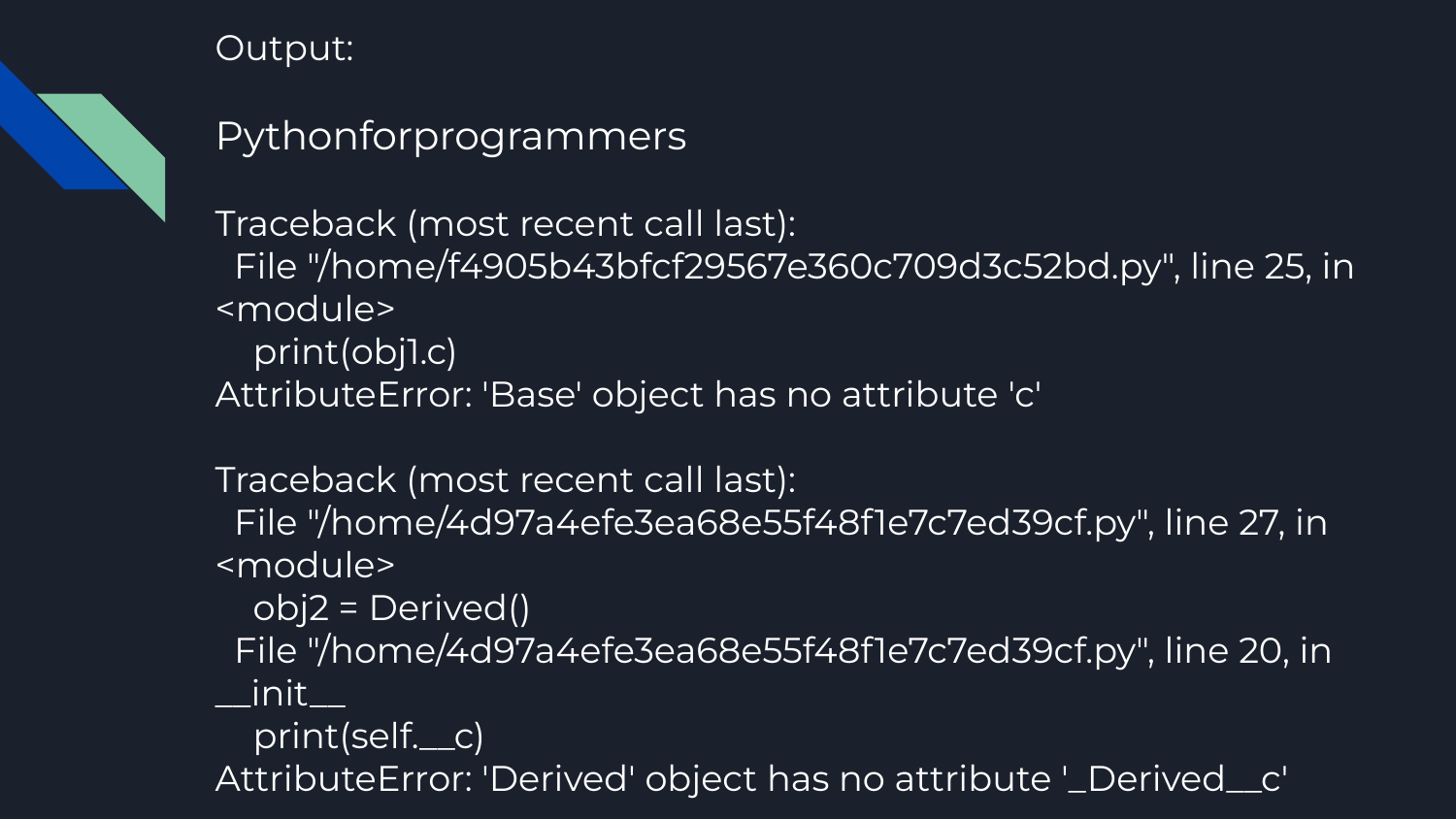

# Output:

Pythonforprogrammers

Traceback (most recent call last):
  File "/home/f4905b43bfcf29567e360c709d3c52bd.py", line 25, in <module>
    print(obj1.c)
AttributeError: 'Base' object has no attribute 'c'

Traceback (most recent call last):
  File "/home/4d97a4efe3ea68e55f48f1e7c7ed39cf.py", line 27, in <module>
    obj2 = Derived()
  File "/home/4d97a4efe3ea68e55f48f1e7c7ed39cf.py", line 20, in __init__
    print(self.__c)
AttributeError: 'Derived' object has no attribute '_Derived__c'